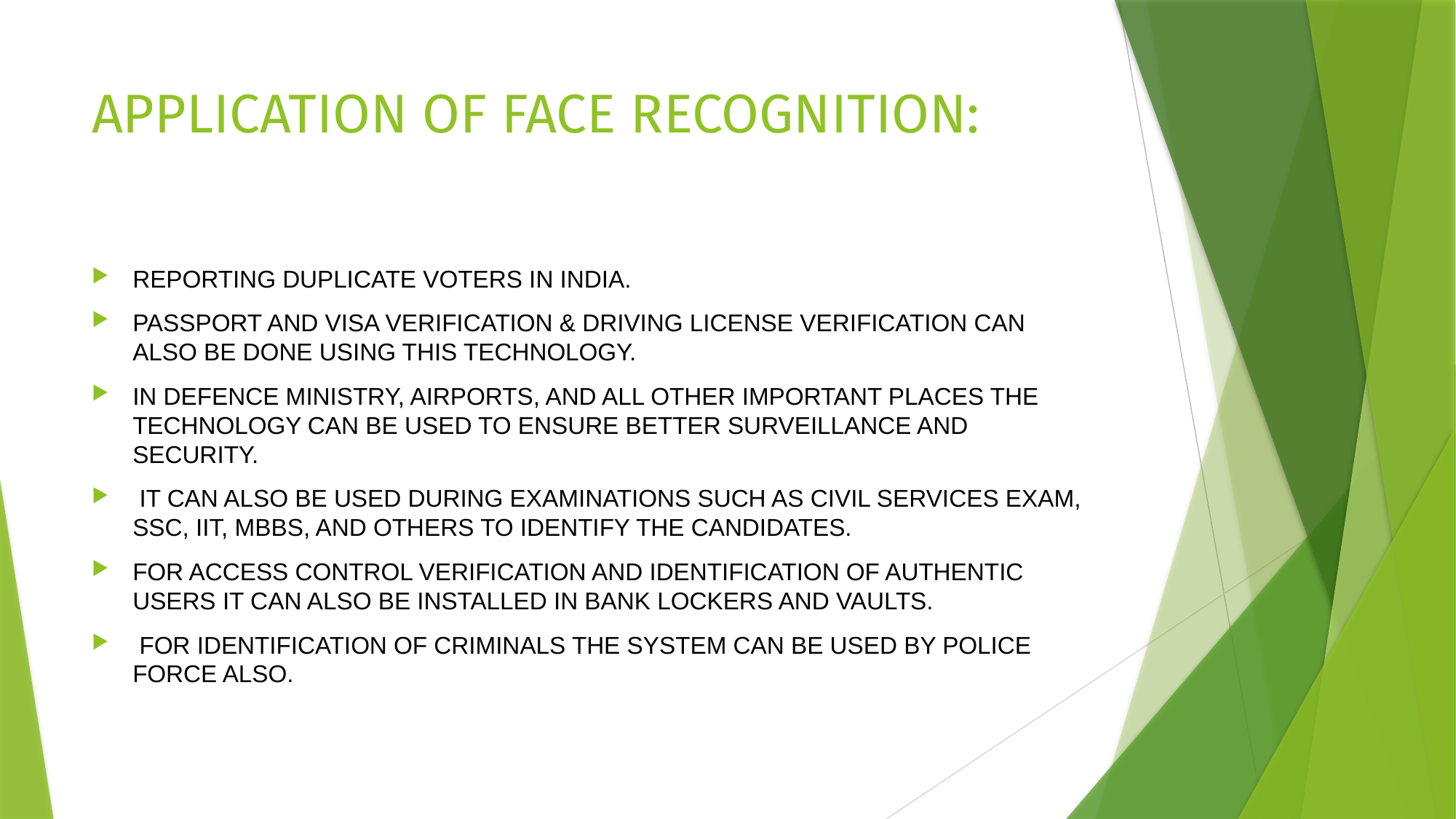

# APPLICATION OF FACE RECOGNITION:
Reporting duplicate voters in India.
Passport and visa verification & driving license verification can also be done using this technology.
In defence ministry, airports, and all other important places the technology can be used to ensure better surveillance and security.
 It can also be used during examinations such as Civil Services Exam, SSC, IIT, MBBS, and others to identify the candidates.
For access control verification and identification of authentic users it can also be installed in bank lockers and vaults.
 For identification of criminals the system can be used by police force also.